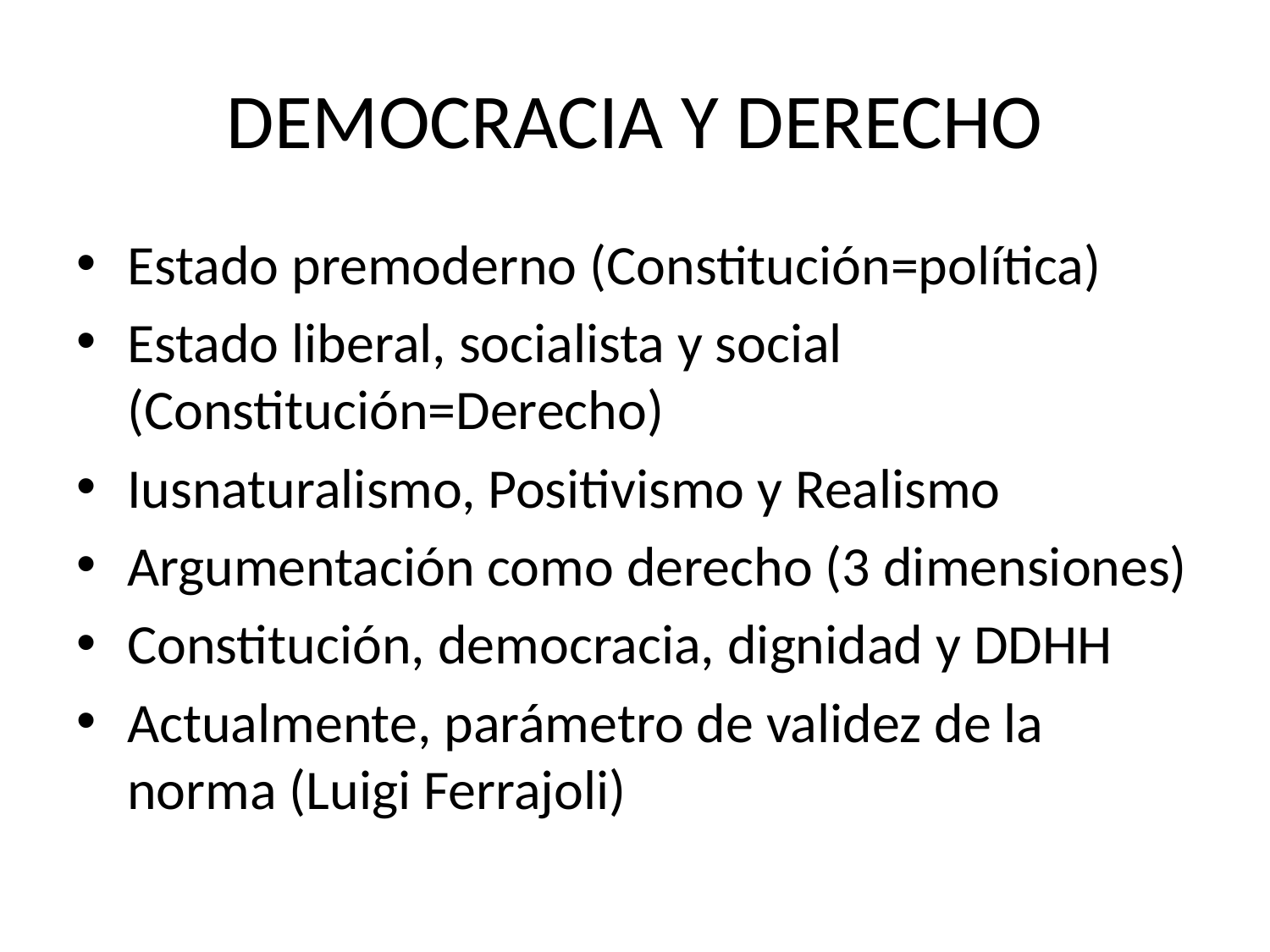

# DEMOCRACIA Y DERECHO
Estado premoderno (Constitución=política)
Estado liberal, socialista y social (Constitución=Derecho)
Iusnaturalismo, Positivismo y Realismo
Argumentación como derecho (3 dimensiones)
Constitución, democracia, dignidad y DDHH
Actualmente, parámetro de validez de la norma (Luigi Ferrajoli)